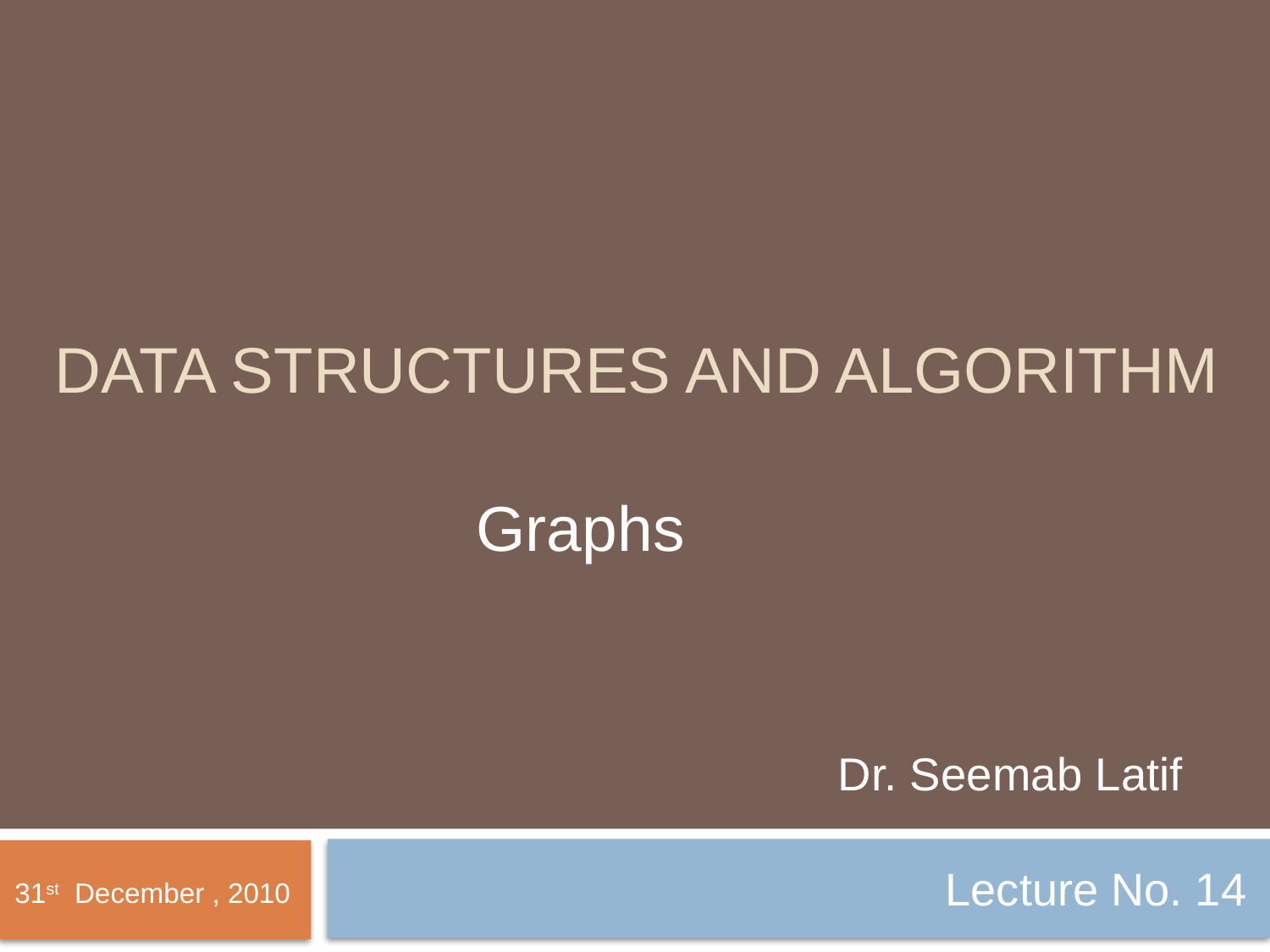

# Data structures and algorithm
Graphs
Dr. Seemab Latif
Lecture No. 14
 31st  December , 2010